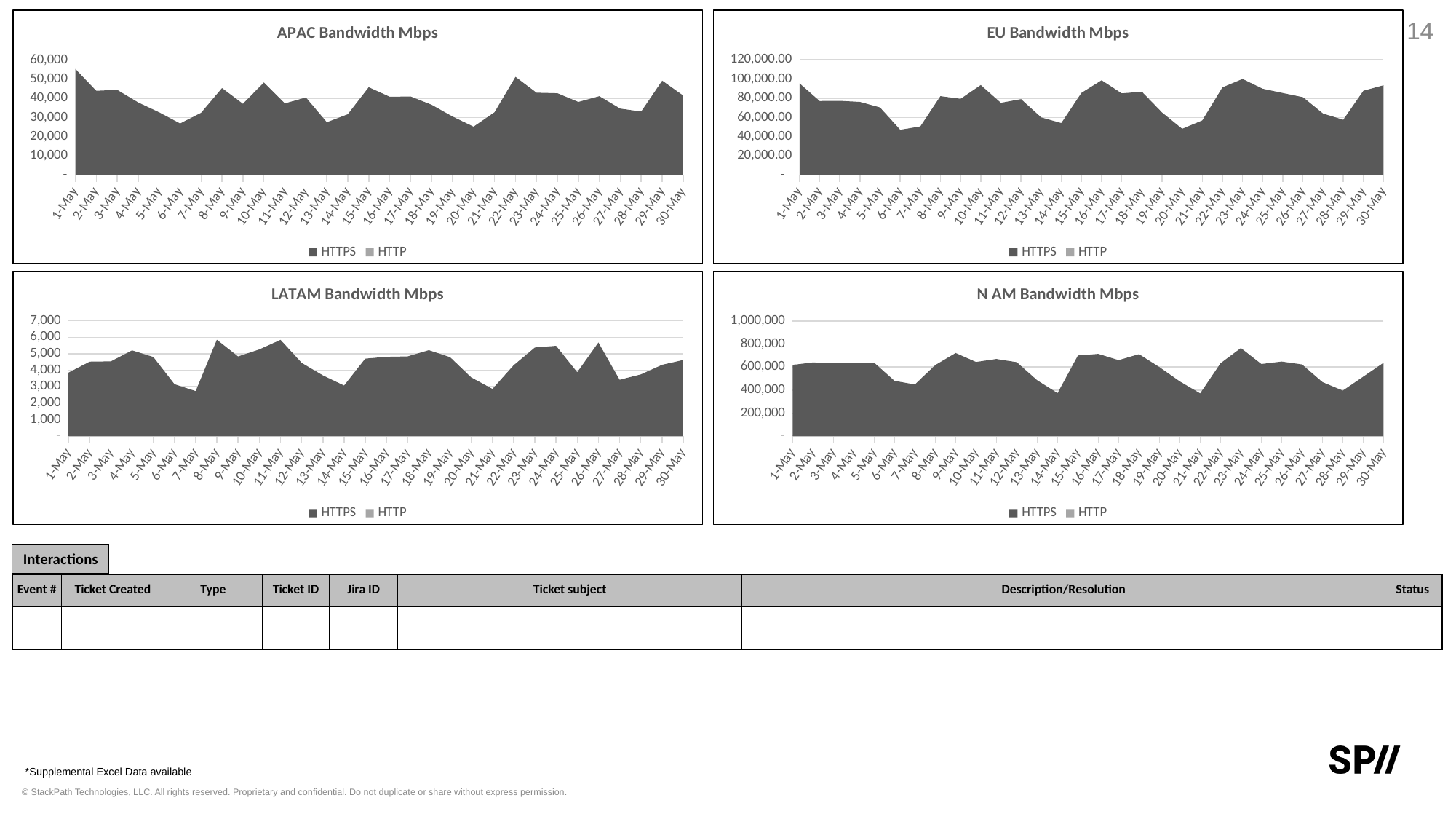

### Chart: EU Bandwidth Mbps

| Category | HTTPS | HTTP |
|---|---|---|
| 45047 | 95466.3243287899 | 168.391037230474 |
| 45048 | 77091.2508512623 | 142.794340910908 |
| 45049 | 77260.0512772645 | 130.131778338823 |
| 45050 | 76159.8916695153 | 177.998181224154 |
| 45051 | 70411.3786301466 | 114.730610320771 |
| 45052 | 47225.8770204691 | 109.523209000068 |
| 45053 | 50671.1267111637 | 119.108246083753 |
| 45054 | 82162.3414157871 | 134.331551977568 |
| 45055 | 79352.9901569841 | 132.424589918876 |
| 45056 | 93694.4449129987 | 37.1026755817877 |
| 45057 | 75254.2497901225 | 31.6142757768317 |
| 45058 | 79099.5035934535 | 23.889823502523 |
| 45059 | 60123.6973897544 | 24.2633413799435 |
| 45060 | 54198.1494416614 | 24.8684744219787 |
| 45061 | 85559.8422837887 | 28.7276783256552 |
| 45062 | 98703.6284588819 | 24.8992758650454 |
| 45063 | 85072.5916656358 | 32.1812752487621 |
| 45064 | 86814.6633483627 | 31.4437875909088 |
| 45065 | 65216.7638897626 | 26.1225098323608 |
| 45066 | 48253.7390190927 | 26.7624036406226 |
| 45067 | 56897.4452318254 | 27.5610218167466 |
| 45068 | 91295.7380730299 | 27.7772163358702 |
| 45069 | 100067.992927523 | 32.5467965814746 |
| 45070 | 89879.4378082801 | 27.4516209551709 |
| 45071 | 85411.332540256 | 31.9538022763317 |
| 45072 | 81061.4417330308 | 28.8800028030669 |
| 45073 | 64019.3027031928 | 29.9539207414478 |
| 45074 | 57627.1237209298 | 27.9799821904765 |
| 45075 | 87789.2099444548 | 31.8029610760414 |
| 45076 | 93476.8469937666 | 31.4566646065272 |

### Chart: APAC Bandwidth Mbps

| Category | HTTPS | HTTP |
|---|---|---|
| 45047 | 55323.7384926088 | 46.1210287967739 |
| 45048 | 43925.3765003496 | 37.0915344530803 |
| 45049 | 44382.9194492779 | 38.2500463633331 |
| 45050 | 37857.1632819237 | 35.3521415338538 |
| 45051 | 32720.8106197629 | 41.1101175190589 |
| 45052 | 26907.5510163658 | 33.706654057108 |
| 45053 | 32444.9846141555 | 36.7134725859667 |
| 45054 | 45331.1863376131 | 39.2025653738536 |
| 45055 | 37147.5135544157 | 67.3035240932266 |
| 45056 | 48266.9088508261 | 11.8903611580374 |
| 45057 | 37351.3848932843 | 6.11765601725904 |
| 45058 | 40454.7146730342 | 5.78741864477632 |
| 45059 | 27555.6171697657 | 5.62573355744576 |
| 45060 | 31705.4276066881 | 6.00858270499456 |
| 45061 | 45793.2853110792 | 6.62859621960016 |
| 45062 | 40813.3250505172 | 6.32967607319408 |
| 45063 | 40957.0611311766 | 5.70371147567872 |
| 45064 | 36633.2127425157 | 10.8796671499581 |
| 45065 | 30502.6531468409 | 6.90437374204704 |
| 45066 | 25256.0389035422 | 6.06715283569888 |
| 45067 | 32734.5134016573 | 5.75298296674752 |
| 45068 | 51162.1925355911 | 6.6297455872296 |
| 45069 | 42935.9299451993 | 6.24340478338048 |
| 45070 | 42640.6413606267 | 6.09072499308576 |
| 45071 | 38108.0202684398 | 6.6472680235984 |
| 45072 | 41107.9978187416 | 8.46733743046544 |
| 45073 | 34630.4870101601 | 8.54355131107408 |
| 45074 | 33116.0937030363 | 9.27119410037296 |
| 45075 | 49201.5075296335 | 9.00327029509568 |
| 45076 | 41450.790829285 | 9.45847753277552 |
14

### Chart: LATAM Bandwidth Mbps

| Category | HTTPS | HTTP |
|---|---|---|
| 45047 | 3856.91164656593 | 4.392314590168 |
| 45048 | 4520.75195694315 | 4.56108823726496 |
| 45049 | 4538.71959050994 | 3.98613107303536 |
| 45050 | 5207.62063453056 | 4.02781365167952 |
| 45051 | 4805.73634051048 | 3.35927358909456 |
| 45052 | 3151.2829018201 | 3.09283380756864 |
| 45053 | 2734.56256972024 | 10.1525590582938 |
| 45054 | 5852.62662648228 | 3.81777988020832 |
| 45055 | 4838.76858403047 | 4.91382046311888 |
| 45056 | 5261.36001838389 | 3.0188823538824 |
| 45057 | 5844.26287366631 | 0.57638165115808 |
| 45058 | 4445.49651034082 | 0.48055960967264 |
| 45059 | 3686.44255996181 | 0.39962794051728 |
| 45060 | 3072.02255602548 | 0.42155759503904 |
| 45061 | 4704.46558196432 | 0.61055224791232 |
| 45062 | 4816.46126800116 | 0.51543046233296 |
| 45063 | 4841.34653302392 | 0.38212209592448 |
| 45064 | 5218.25036499195 | 0.56427609781776 |
| 45065 | 4797.19009154255 | 0.76480875468032 |
| 45066 | 3563.86720898174 | 0.38695503139664 |
| 45067 | 2862.74234803921 | 0.35112113675136 |
| 45068 | 4301.71958003763 | 0.93837275169104 |
| 45069 | 5378.93117974654 | 0.6040085344168 |
| 45070 | 5481.06859768302 | 0.53916696126112 |
| 45071 | 3879.40602383611 | 0.44164075080976 |
| 45072 | 5680.92472266695 | 0.6352554113632 |
| 45073 | 3418.93612376867 | 0.35975787513632 |
| 45074 | 3744.70240039685 | 0.50560901583568 |
| 45075 | 4329.05456467894 | 0.6574600469192 |
| 45076 | 4621.14531895237 | 0.7621249796064 |

### Chart: N AM Bandwidth Mbps

| Category | HTTPS | HTTP |
|---|---|---|
| 45047 | 618392.923612683 | 451.361780034927 |
| 45048 | 639242.822692321 | 449.522086262548 |
| 45049 | 630917.241561999 | 425.515388547745 |
| 45050 | 634881.676021602 | 440.577564349137 |
| 45051 | 637041.893295512 | 430.7861062979 |
| 45052 | 479269.802703662 | 369.832052156023 |
| 45053 | 448231.950565634 | 411.912347699941 |
| 45054 | 616211.942110509 | 486.305535963484 |
| 45055 | 721227.18488213 | 408.478287344198 |
| 45056 | 643203.517726706 | 153.312788256694 |
| 45057 | 669283.333057406 | 63.0444652182312 |
| 45058 | 641195.90961887 | 79.6019616411616 |
| 45059 | 484724.775547217 | 65.4220505143966 |
| 45060 | 372954.424254233 | 60.6298391139813 |
| 45061 | 699636.689977293 | 76.5759115570883 |
| 45062 | 713401.919373251 | 69.3776785474566 |
| 45063 | 659367.892711713 | 64.5342733328051 |
| 45064 | 711109.564563021 | 61.2185808639765 |
| 45065 | 598812.988282829 | 60.6915402787346 |
| 45066 | 474400.38848855 | 52.904645491468 |
| 45067 | 370586.043149959 | 60.0328142240006 |
| 45068 | 632264.617163666 | 67.9861821809688 |
| 45069 | 764210.850114507 | 64.5583213699806 |
| 45070 | 625654.332513617 | 63.8597793667085 |
| 45071 | 646943.920987696 | 68.7937351667336 |
| 45072 | 621861.43443371 | 64.9675884963358 |
| 45073 | 469147.846620818 | 69.0859233382925 |
| 45074 | 394762.940923931 | 58.5897588582869 |
| 45075 | 515743.890303109 | 62.1697839807424 |
| 45076 | 636441.456150308 | 61.9406914020978 |
Interactions
| Event # | Ticket Created | Type | Ticket ID | Jira ID | Ticket subject | Description/Resolution | Status |
| --- | --- | --- | --- | --- | --- | --- | --- |
|  |  |  |  |  |  |  |  |
# *Supplemental Excel Data available
© StackPath Technologies, LLC. All rights reserved. Proprietary and confidential. Do not duplicate or share without express permission.